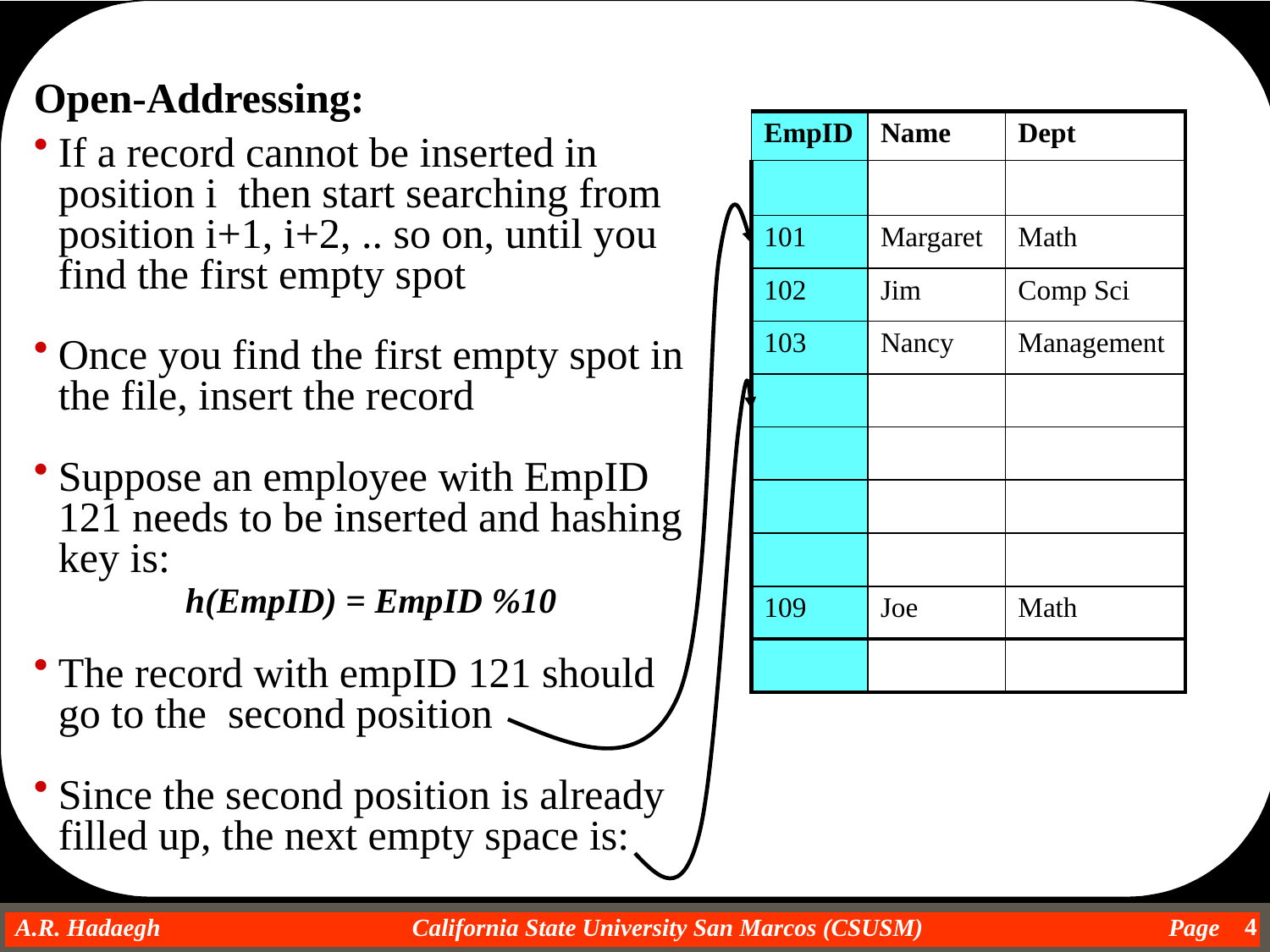

Open-Addressing:

If a record cannot be inserted in position i  then start searching from position i+1, i+2, .. so on, until you find the first empty spot

Once you find the first empty spot in the file, insert the record

Suppose an employee with EmpID 121 needs to be inserted and hashing key is:
		h(EmpID) = EmpID %10

The record with empID 121 should go to the  second position

Since the second position is already filled up, the next empty space is:
| EmpID | Name | Dept |
| --- | --- | --- |
|  |  |  |
| 101 | Margaret | Math |
| 102 | Jim | Comp Sci |
| 103 | Nancy | Management |
|  |  |  |
|  |  |  |
|  |  |  |
|  |  |  |
| 109 | Joe | Math |
|  |  |  |

4